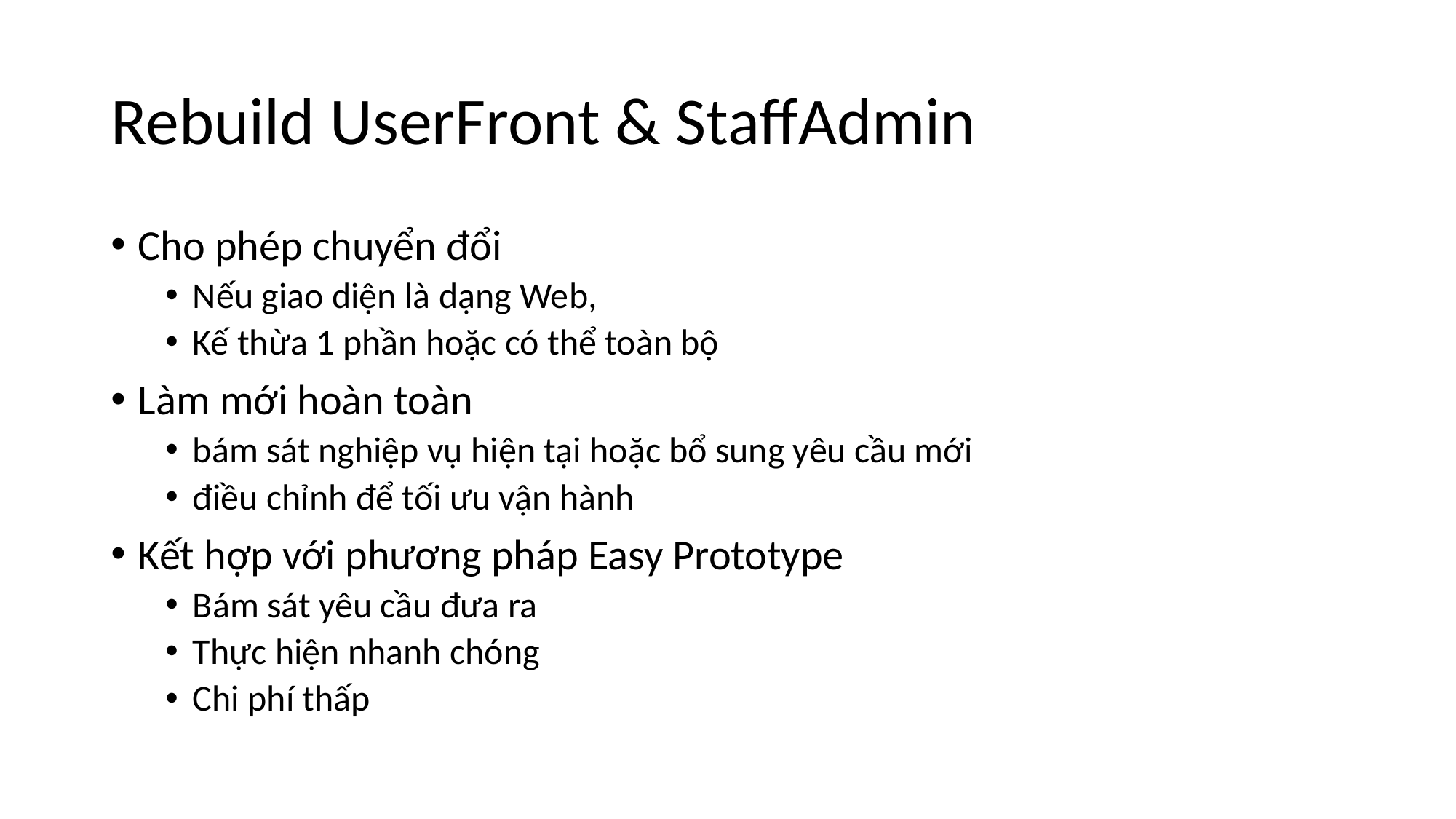

# Rebuild UserFront & StaffAdmin
Cho phép chuyển đổi
Nếu giao diện là dạng Web,
Kế thừa 1 phần hoặc có thể toàn bộ
Làm mới hoàn toàn
bám sát nghiệp vụ hiện tại hoặc bổ sung yêu cầu mới
điều chỉnh để tối ưu vận hành
Kết hợp với phương pháp Easy Prototype
Bám sát yêu cầu đưa ra
Thực hiện nhanh chóng
Chi phí thấp